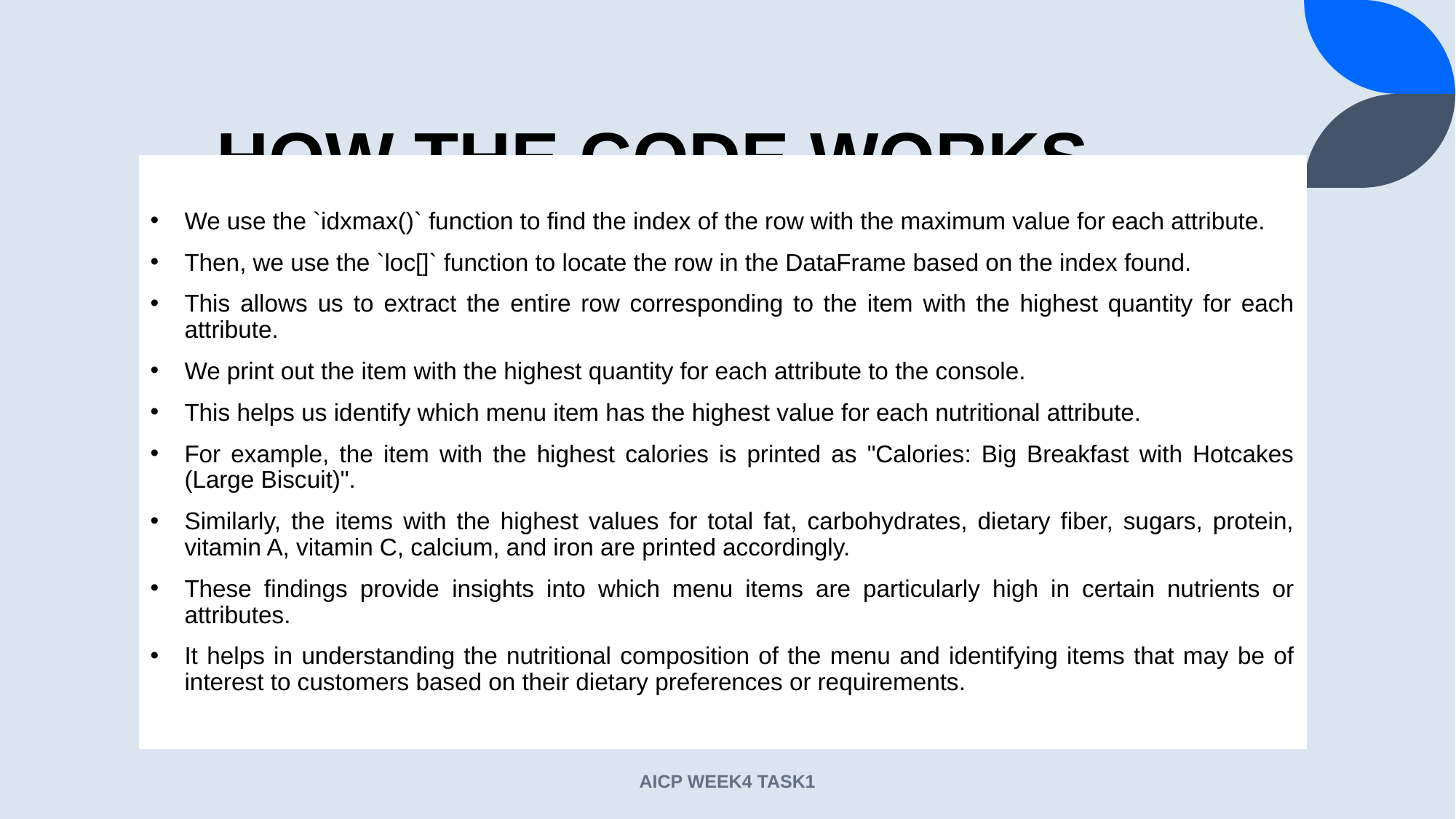

# HOW THE CODE WORKS
We use the `idxmax()` function to find the index of the row with the maximum value for each attribute.
Then, we use the `loc[]` function to locate the row in the DataFrame based on the index found.
This allows us to extract the entire row corresponding to the item with the highest quantity for each attribute.
We print out the item with the highest quantity for each attribute to the console.
This helps us identify which menu item has the highest value for each nutritional attribute.
For example, the item with the highest calories is printed as "Calories: Big Breakfast with Hotcakes (Large Biscuit)".
Similarly, the items with the highest values for total fat, carbohydrates, dietary fiber, sugars, protein, vitamin A, vitamin C, calcium, and iron are printed accordingly.
These findings provide insights into which menu items are particularly high in certain nutrients or attributes.
It helps in understanding the nutritional composition of the menu and identifying items that may be of interest to customers based on their dietary preferences or requirements.
AICP WEEK4 TASK1
23